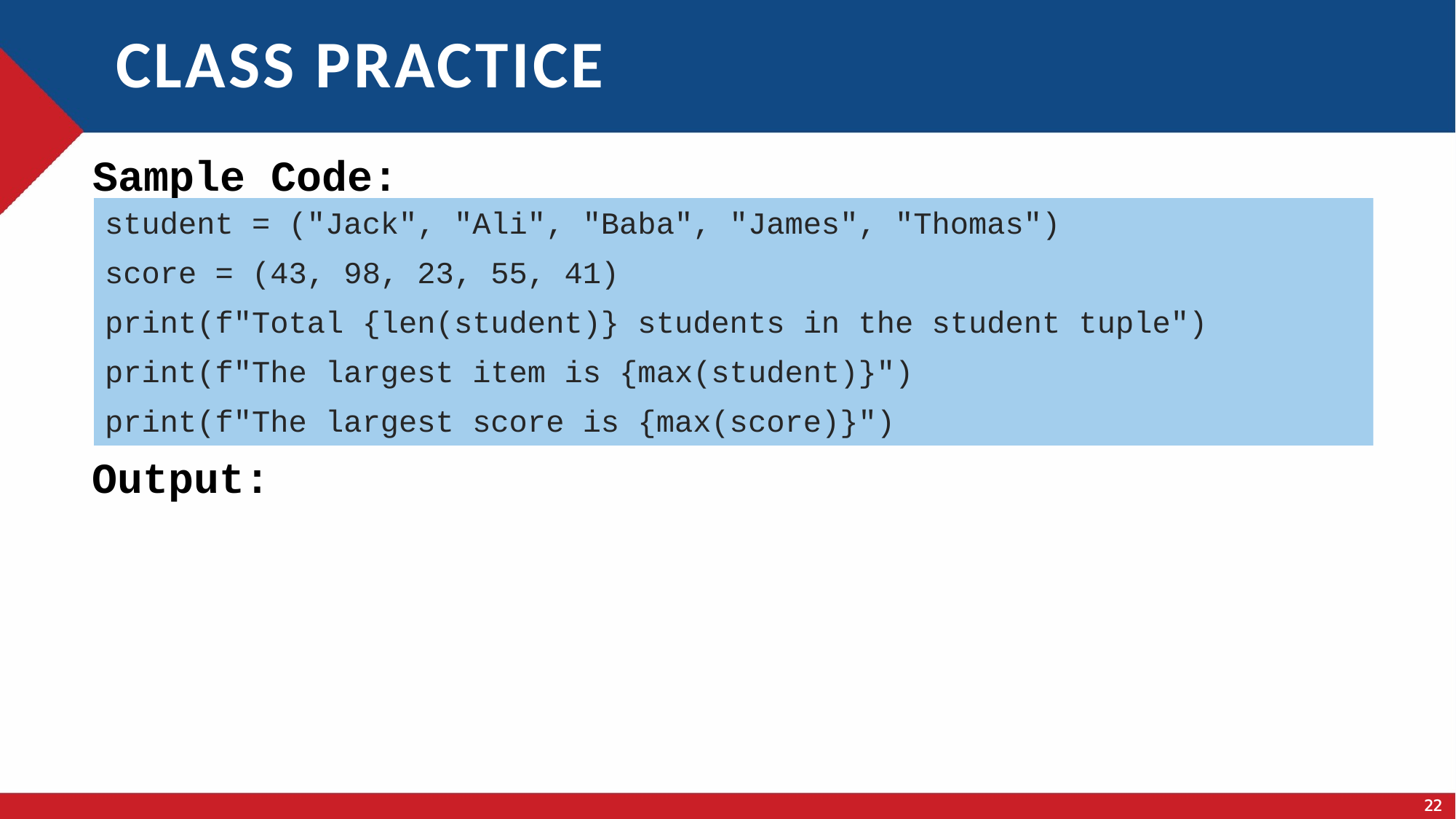

# Class practice
student = ("Jack", "Ali", "Baba", "James", "Thomas")
score = (43, 98, 23, 55, 41)
print(f"Total {len(student)} students in the student tuple")
print(f"The largest item is {max(student)}")
print(f"The largest score is {max(score)}")

22